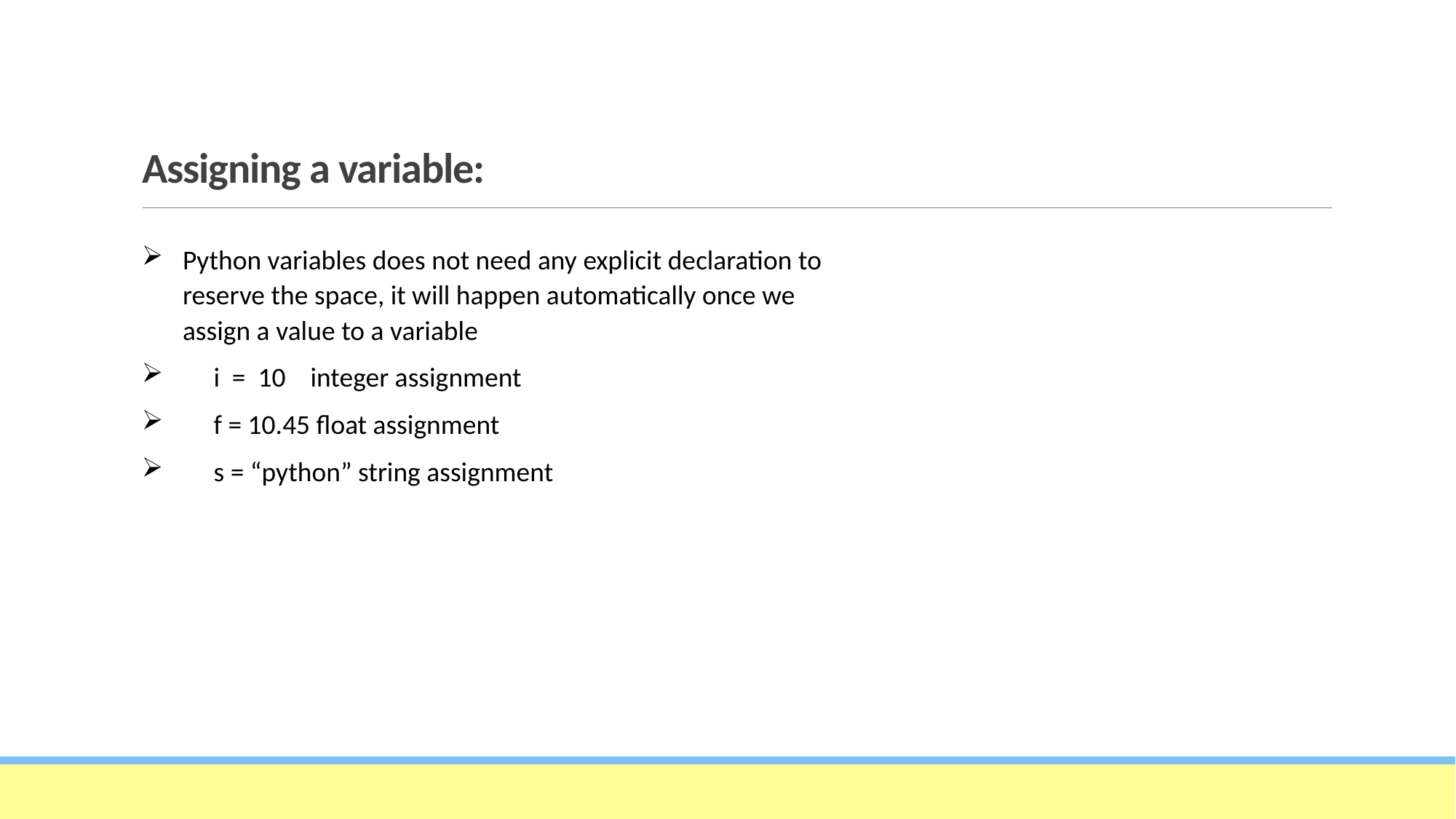

# Assigning a variable:
Python variables does not need any explicit declaration to reserve the space, it will happen automatically once we assign a value to a variable
     i  =  10    integer assignment
     f = 10.45 float assignment
     s = “python” string assignment